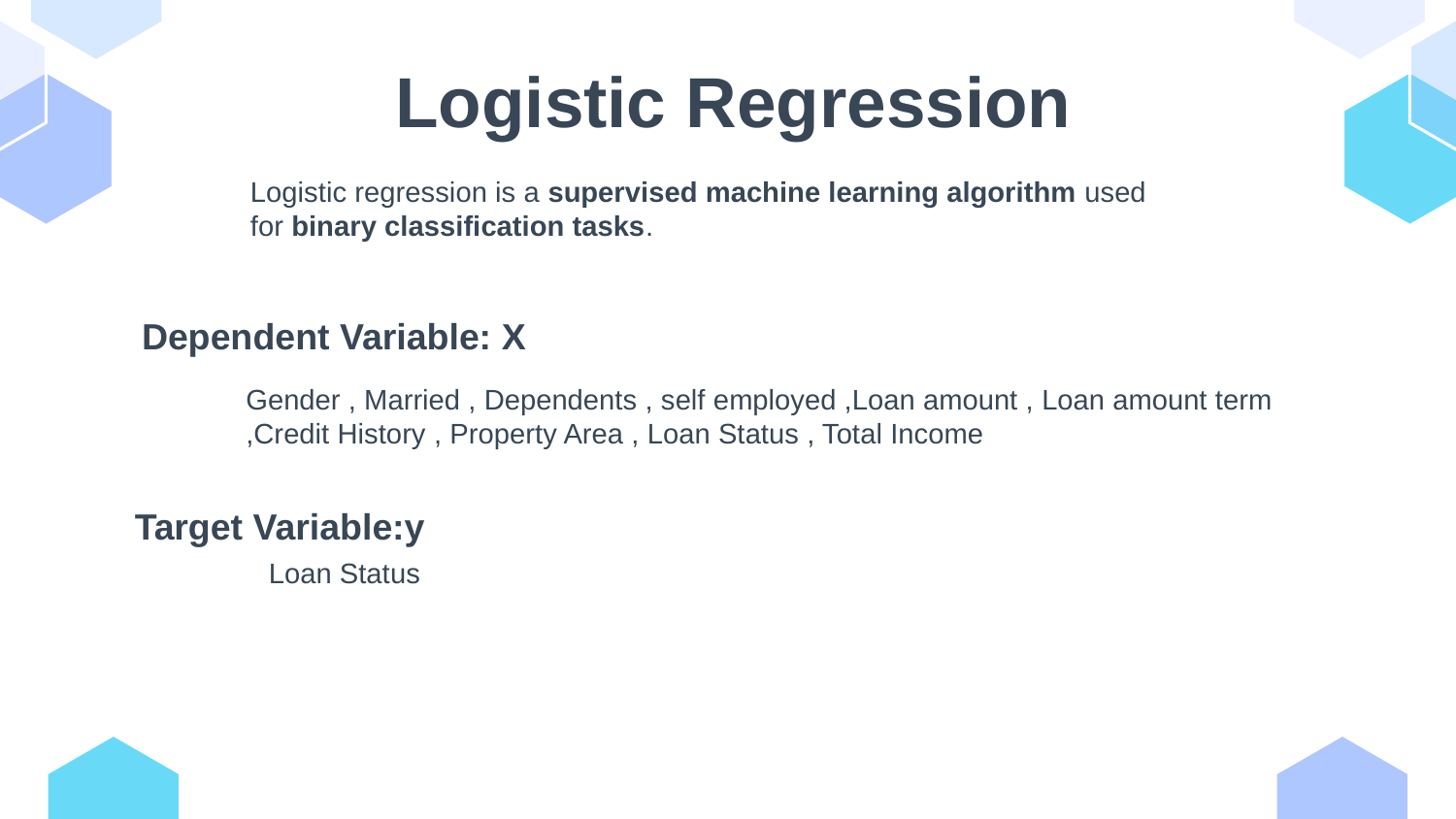

# Logistic Regression
Logistic regression is a supervised machine learning algorithm used for binary classification tasks.
   Dependent Variable: X
Gender , Married , Dependents , self employed ,Loan amount , Loan amount term
,Credit History , Property Area , Loan Status , Total Income

|  |  |  |  |  |  |  |  |  |  |  |
| --- | --- | --- | --- | --- | --- | --- | --- | --- | --- | --- |
Target Variable:y
Loan Status